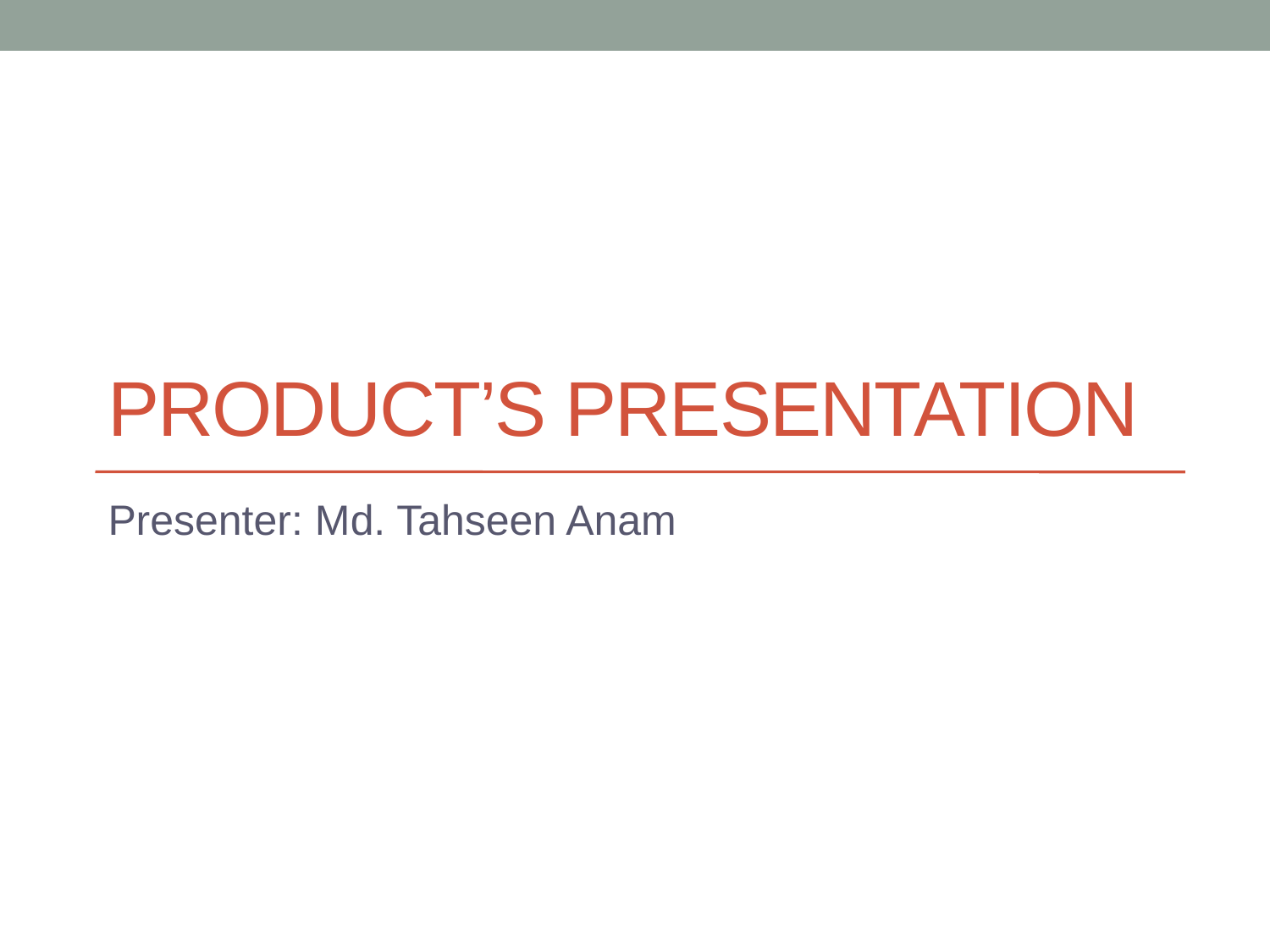

# Product’s presentation
Presenter: Md. Tahseen Anam